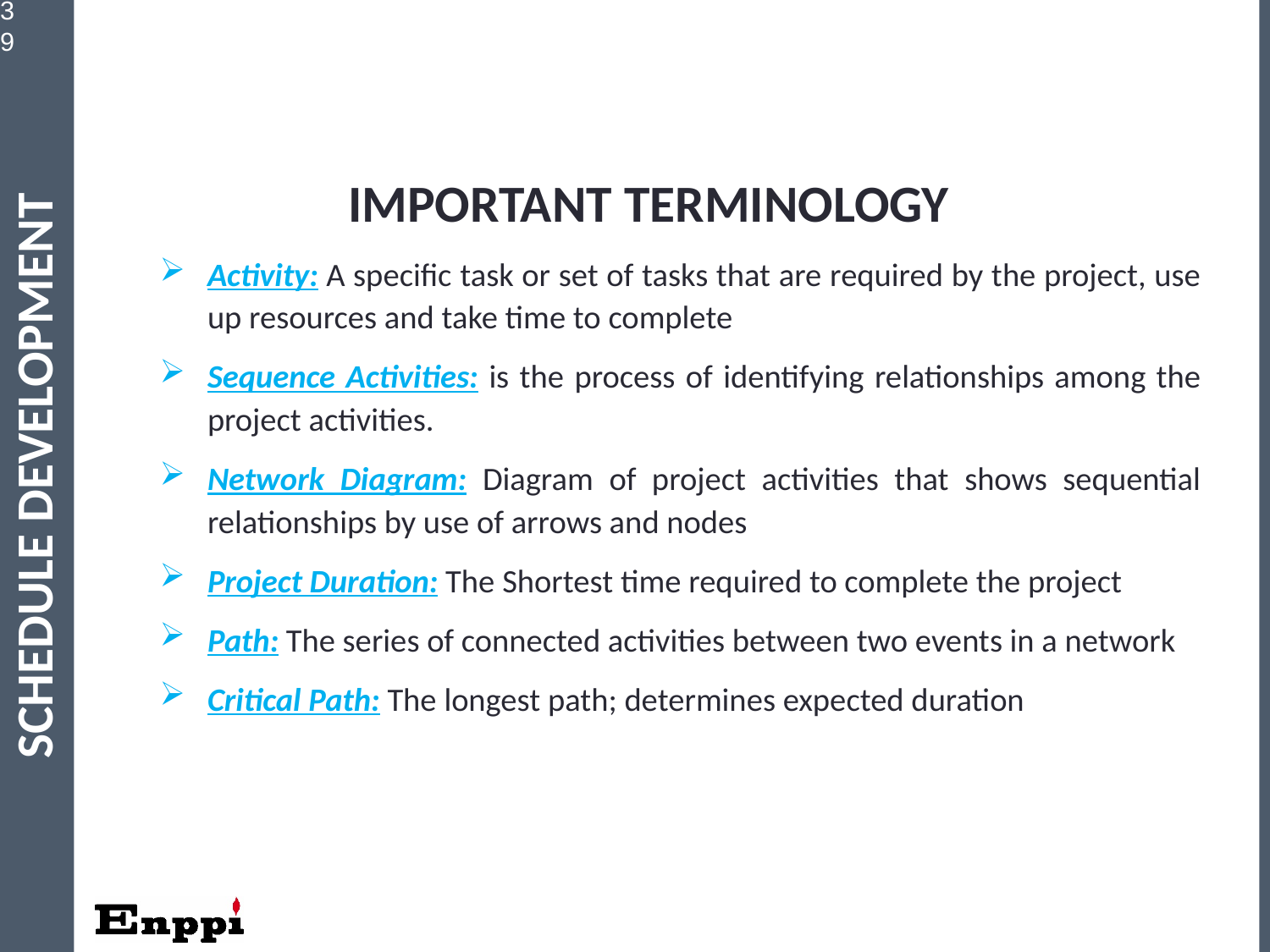

39
Important Terminology
Activity: A specific task or set of tasks that are required by the project, use up resources and take time to complete
Sequence Activities: is the process of identifying relationships among the project activities.
Network Diagram: Diagram of project activities that shows sequential relationships by use of arrows and nodes
Project Duration: The Shortest time required to complete the project
Path: The series of connected activities between two events in a network
Critical Path: The longest path; determines expected duration
Schedule Development